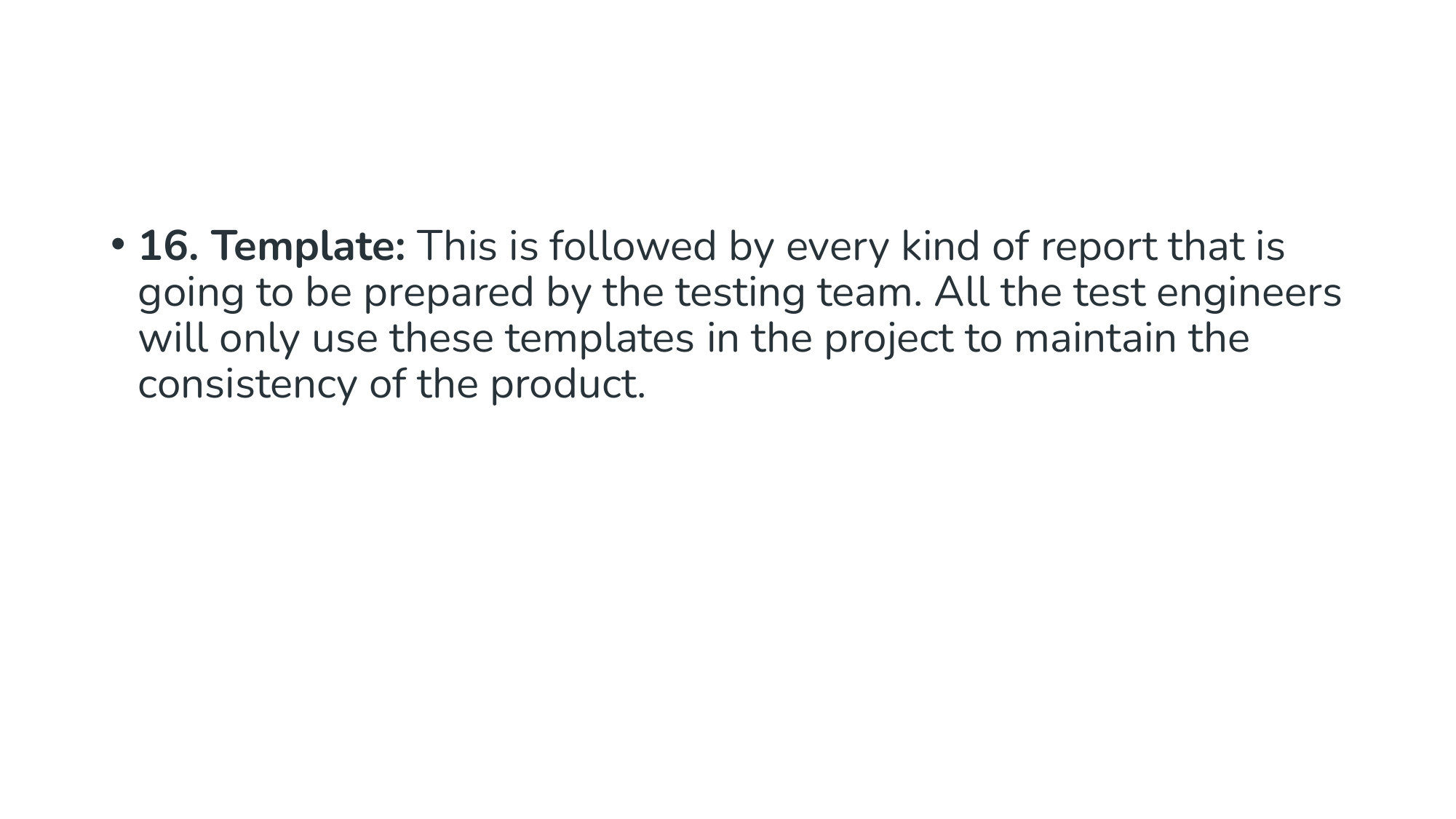

#
16. Template: This is followed by every kind of report that is going to be prepared by the testing team. All the test engineers will only use these templates in the project to maintain the consistency of the product.